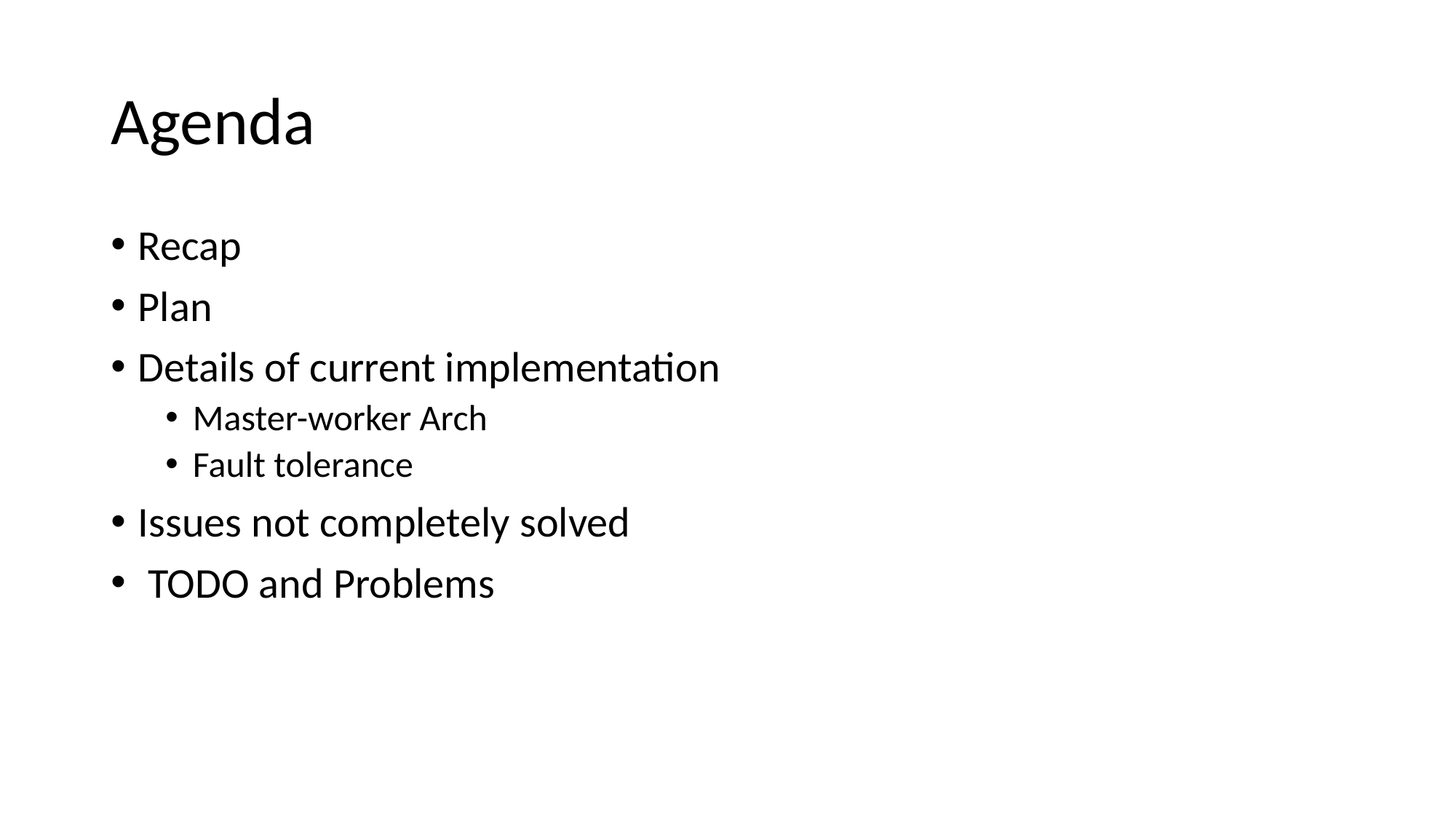

# Agenda
Recap
Plan
Details of current implementation
Master-worker Arch
Fault tolerance
Issues not completely solved
 TODO and Problems